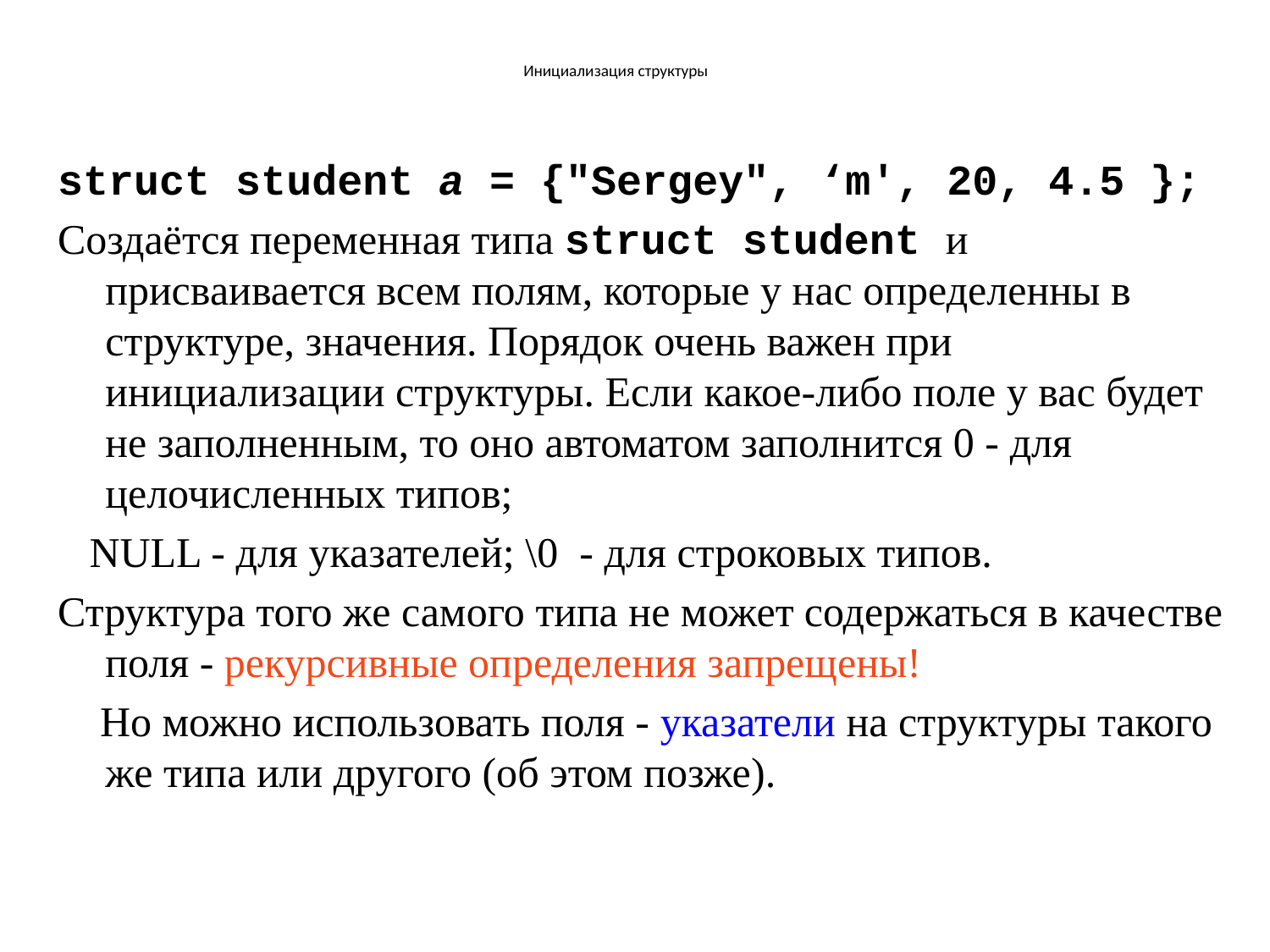

Инициализация структуры
struct student a = {"Sergey", ‘m', 20, 4.5 };
Создаётся переменная типа struct student и присваивается всем полям, которые у нас определенны в структуре, значения. Порядок очень важен при инициализации структуры. Если какое-либо поле у вас будет не заполненным, то оно автоматом заполнится 0 - для целочисленных типов;
   NULL - для указателей; \0  - для строковых типов.
Структура того же самого типа не может содержаться в качестве поля - рекурсивные определения запрещены!
    Но можно использовать поля - указатели на структуры такого же типа или другого (об этом позже).